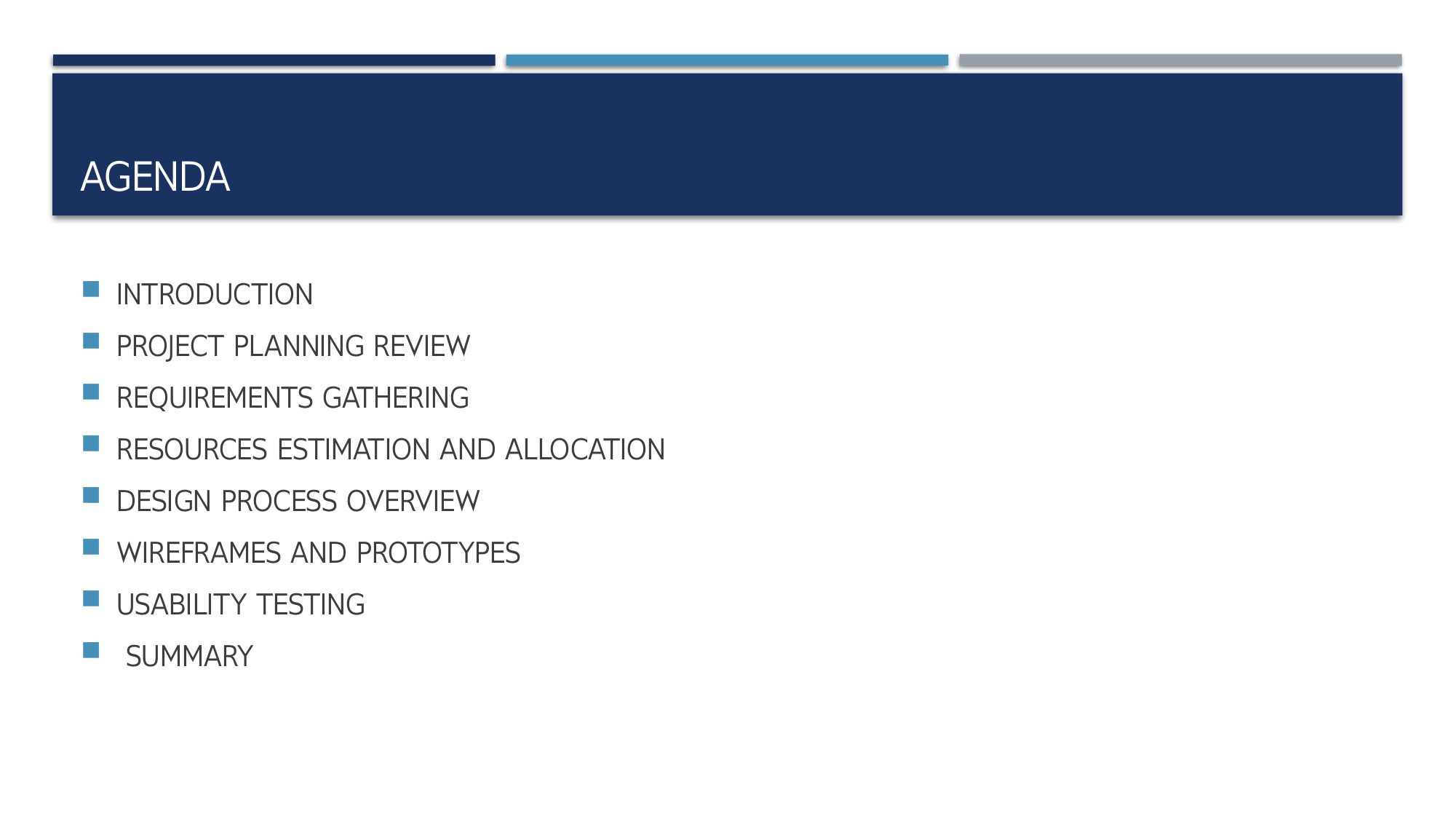

# agenda
INTRODUCTION
PROJECT PLANNING REVIEW
REQUIREMENTS GATHERING
RESOURCES ESTIMATION AND ALLOCATION
DESIGN PROCESS OVERVIEW
WIREFRAMES AND PROTOTYPES
USABILITY TESTING
 SUMMARY